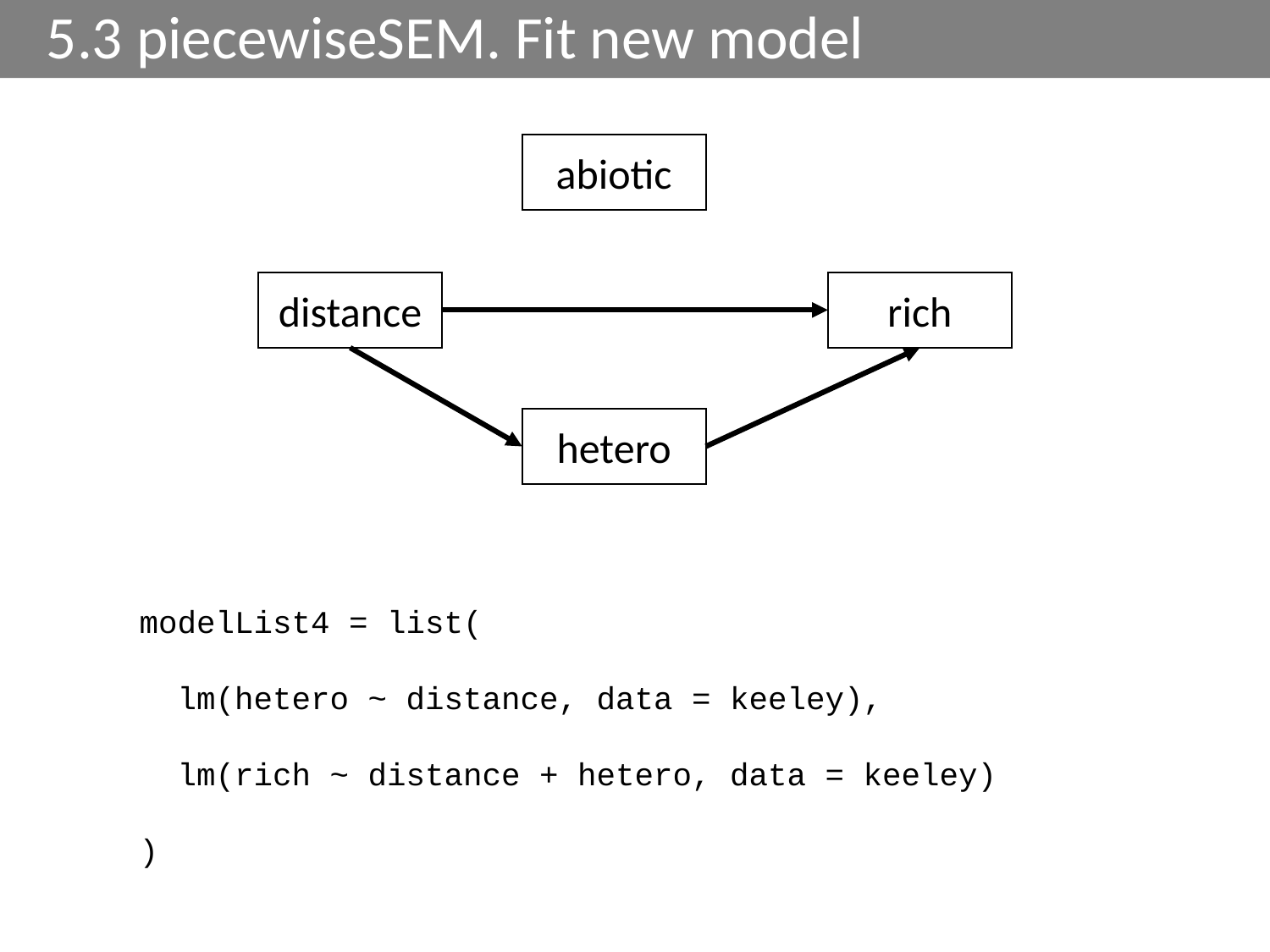

# 5.3 piecewiseSEM. Fit new model
abiotic
distance
rich
hetero
modelList4 = list(

  lm(hetero ~ distance, data = keeley),

  lm(rich ~ distance + hetero, data = keeley)

)